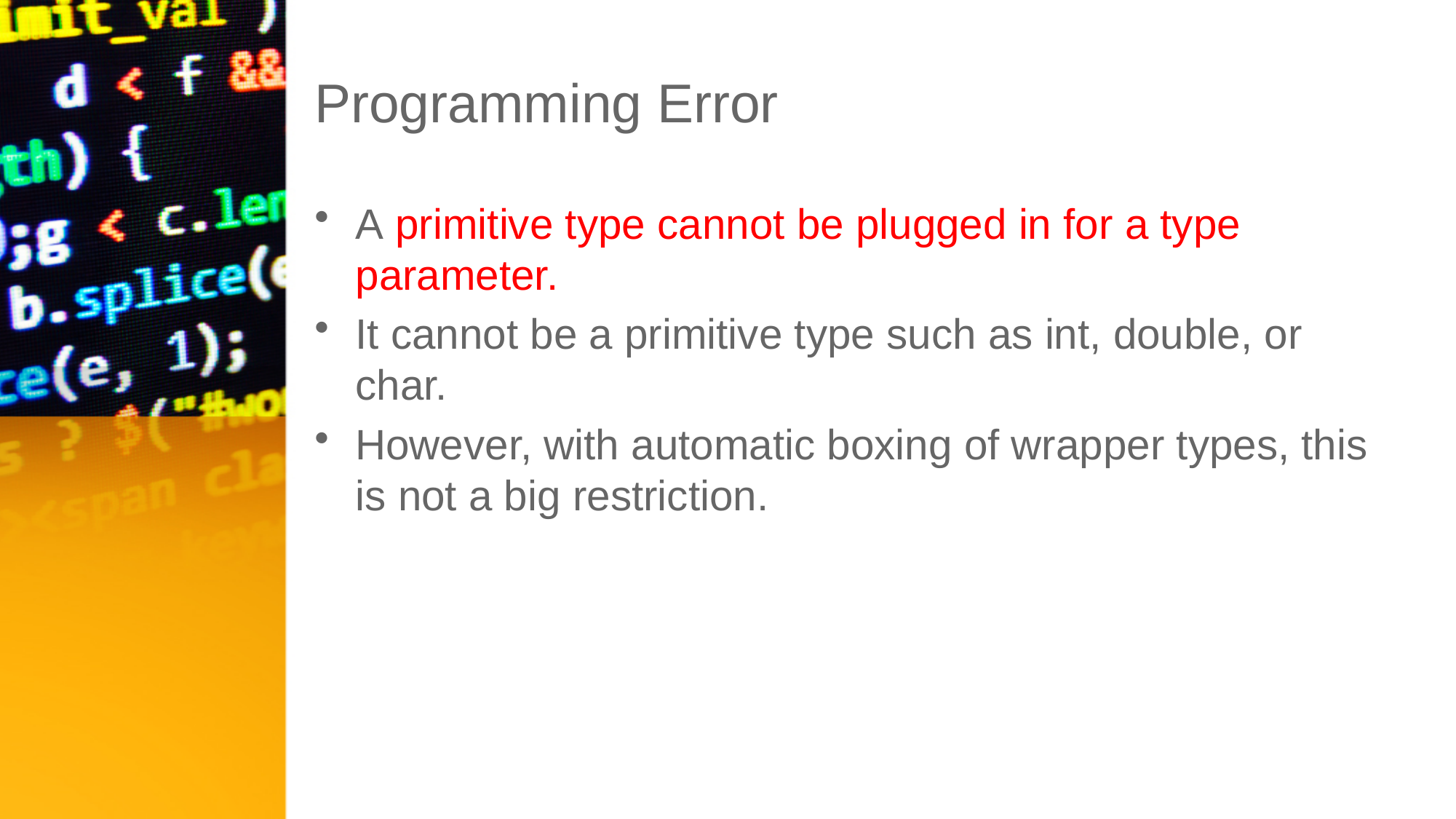

# Programming Error
A primitive type cannot be plugged in for a type parameter.
It cannot be a primitive type such as int, double, or char.
However, with automatic boxing of wrapper types, this is not a big restriction.